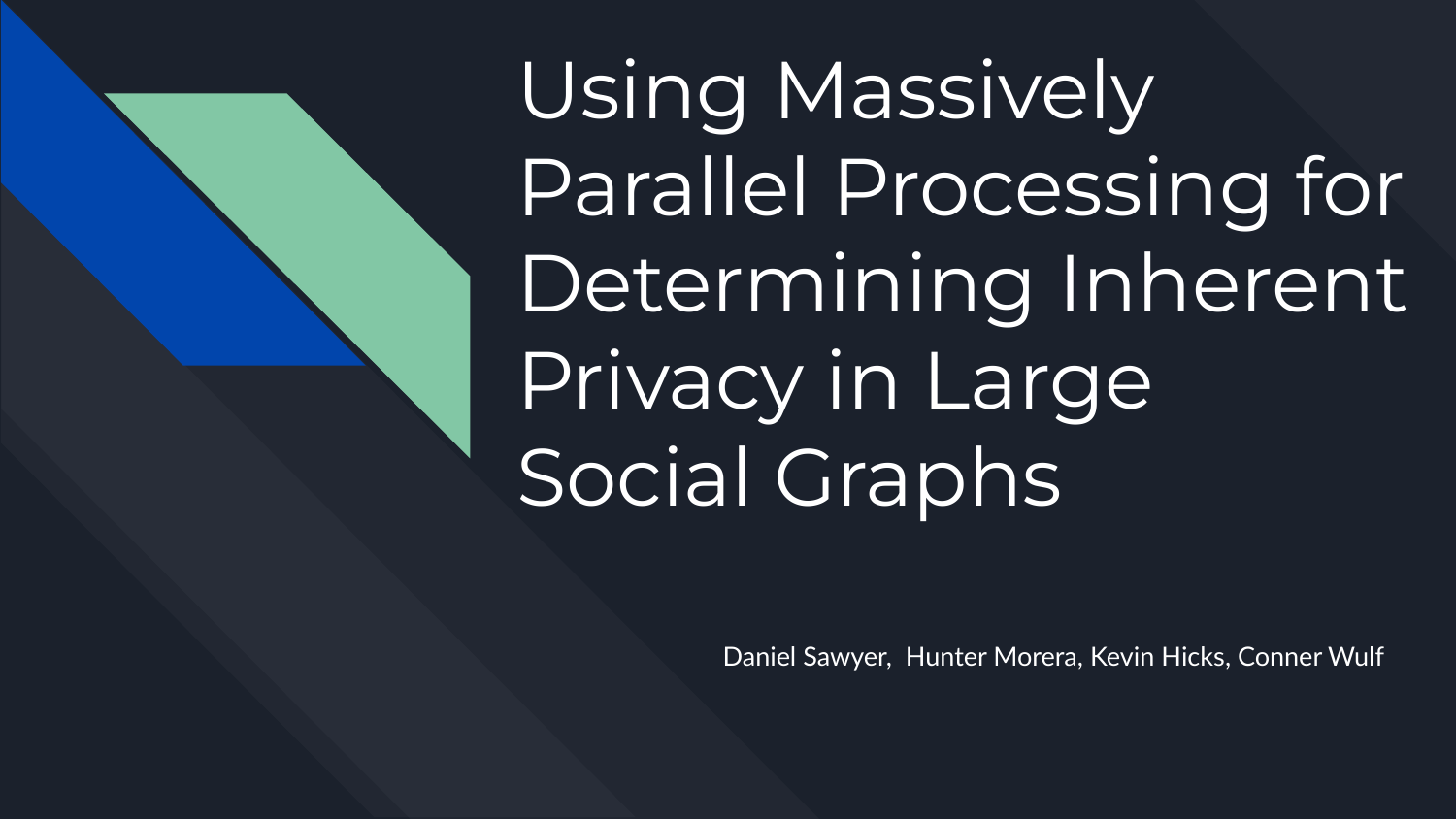

# Using Massively Parallel Processing for Determining Inherent Privacy in Large Social Graphs
Daniel Sawyer,  Hunter Morera, Kevin Hicks, Conner Wulf